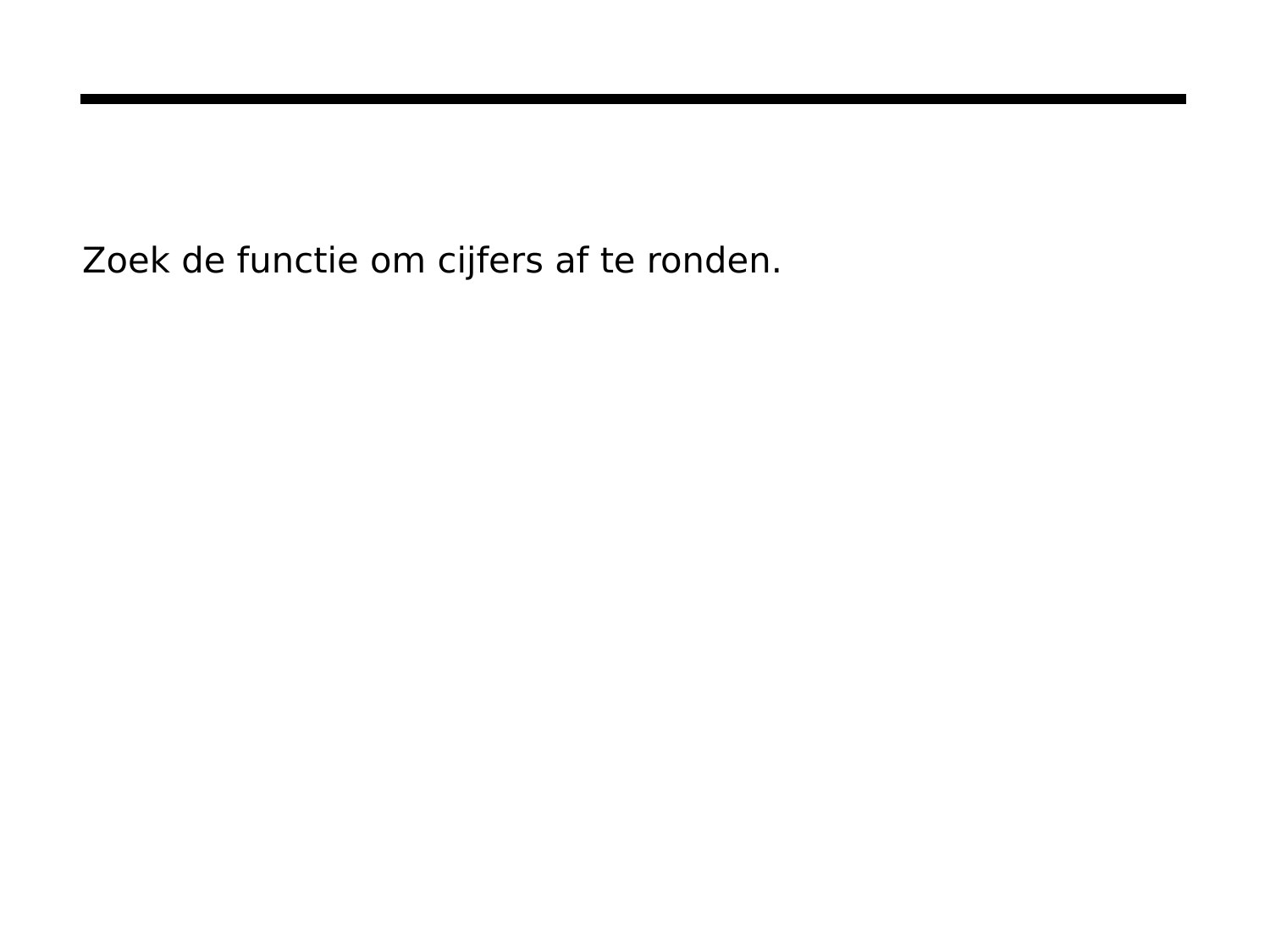

#
Zoek de functie om cijfers af te ronden.